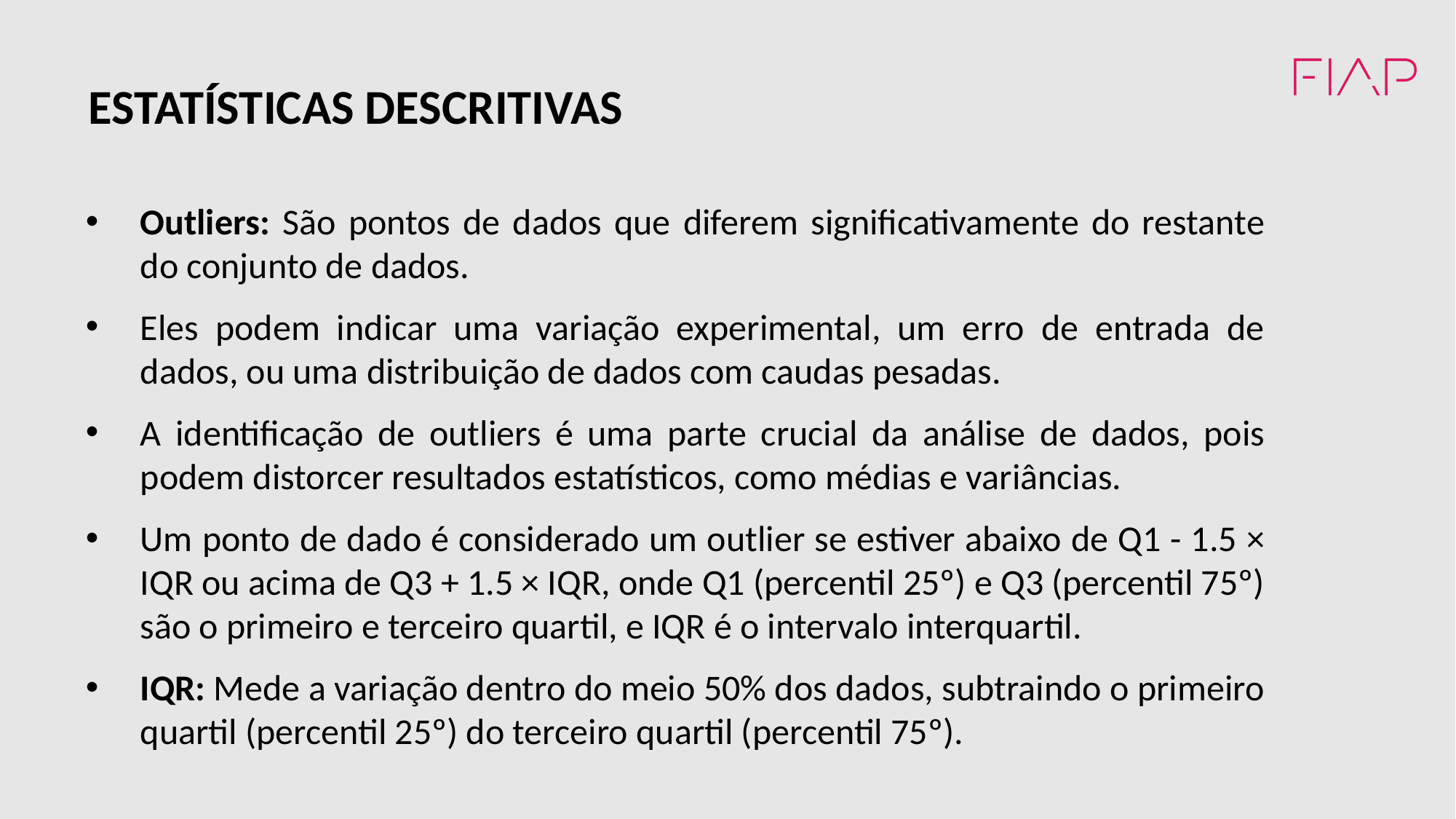

ESTATÍSTICAS DESCRITIVAS
Outliers: São pontos de dados que diferem significativamente do restante do conjunto de dados.
Eles podem indicar uma variação experimental, um erro de entrada de dados, ou uma distribuição de dados com caudas pesadas.
A identificação de outliers é uma parte crucial da análise de dados, pois podem distorcer resultados estatísticos, como médias e variâncias.
Um ponto de dado é considerado um outlier se estiver abaixo de Q1 - 1.5 × IQR ou acima de Q3 + 1.5 × IQR, onde Q1 (percentil 25º) e Q3 (percentil 75º) são o primeiro e terceiro quartil, e IQR é o intervalo interquartil.
IQR: Mede a variação dentro do meio 50% dos dados, subtraindo o primeiro quartil (percentil 25º) do terceiro quartil (percentil 75º)​​.